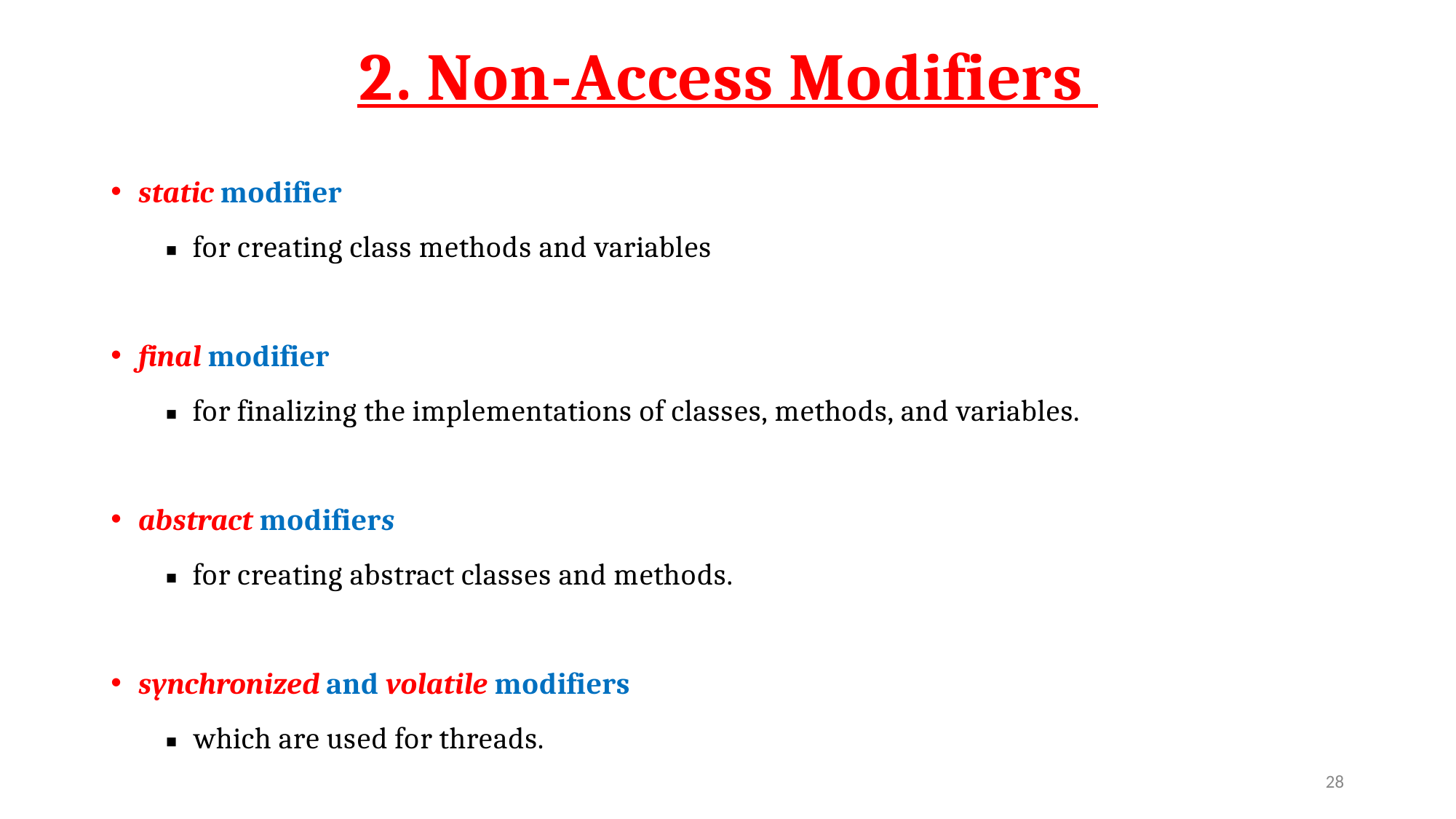

# 2. Non-Access Modifiers
static modifier
for creating class methods and variables

final modifier
for finalizing the implementations of classes, methods, and variables.

abstract modifiers
for creating abstract classes and methods.

synchronized and volatile modifiers
which are used for threads.
28